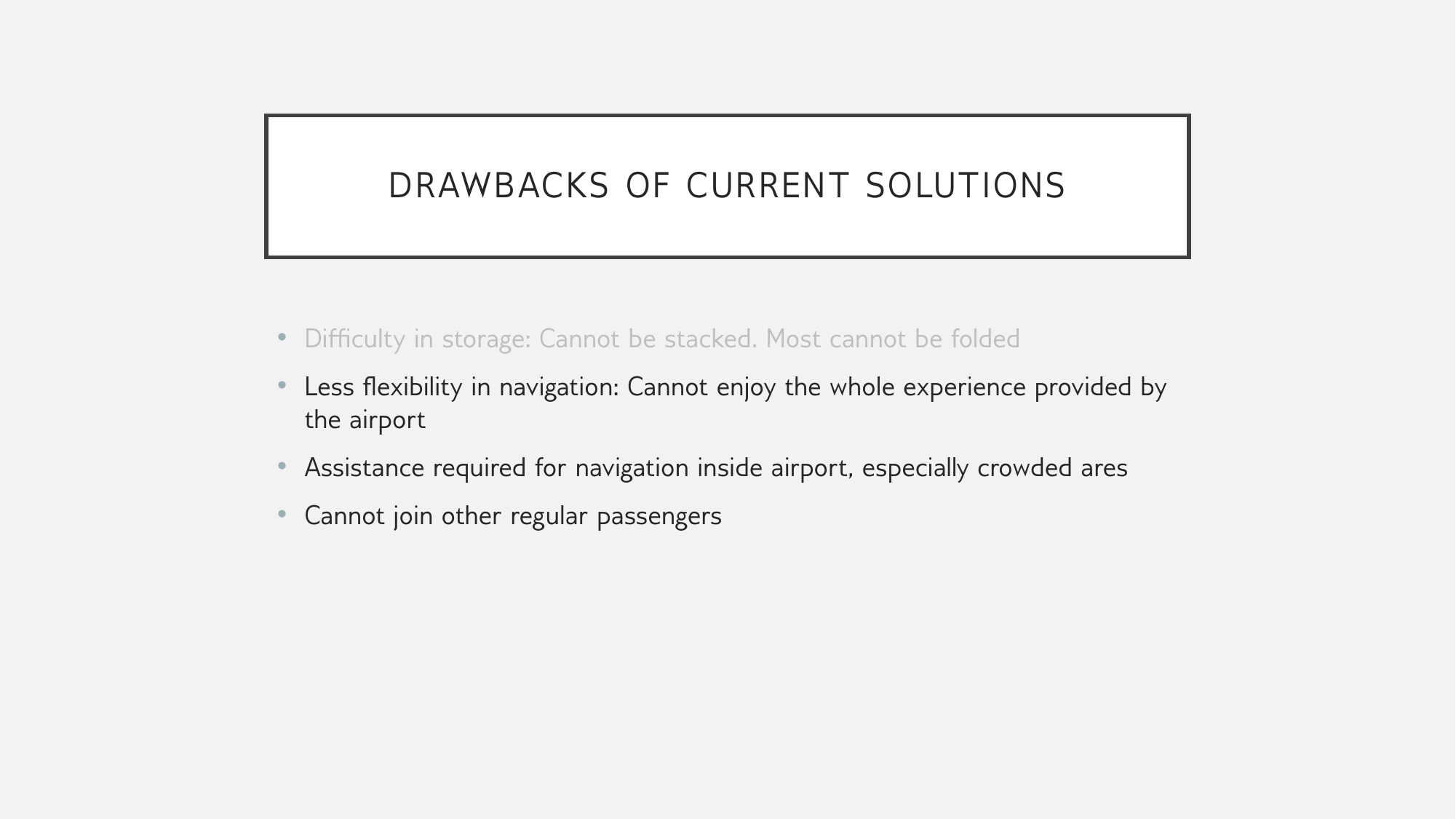

# Drawbacks of Current Solutions
Difficulty in storage: Cannot be stacked. Most cannot be folded
Less flexibility in navigation: Cannot enjoy the whole experience provided by the airport
Assistance required for navigation inside airport, especially crowded ares
Cannot join other regular passengers